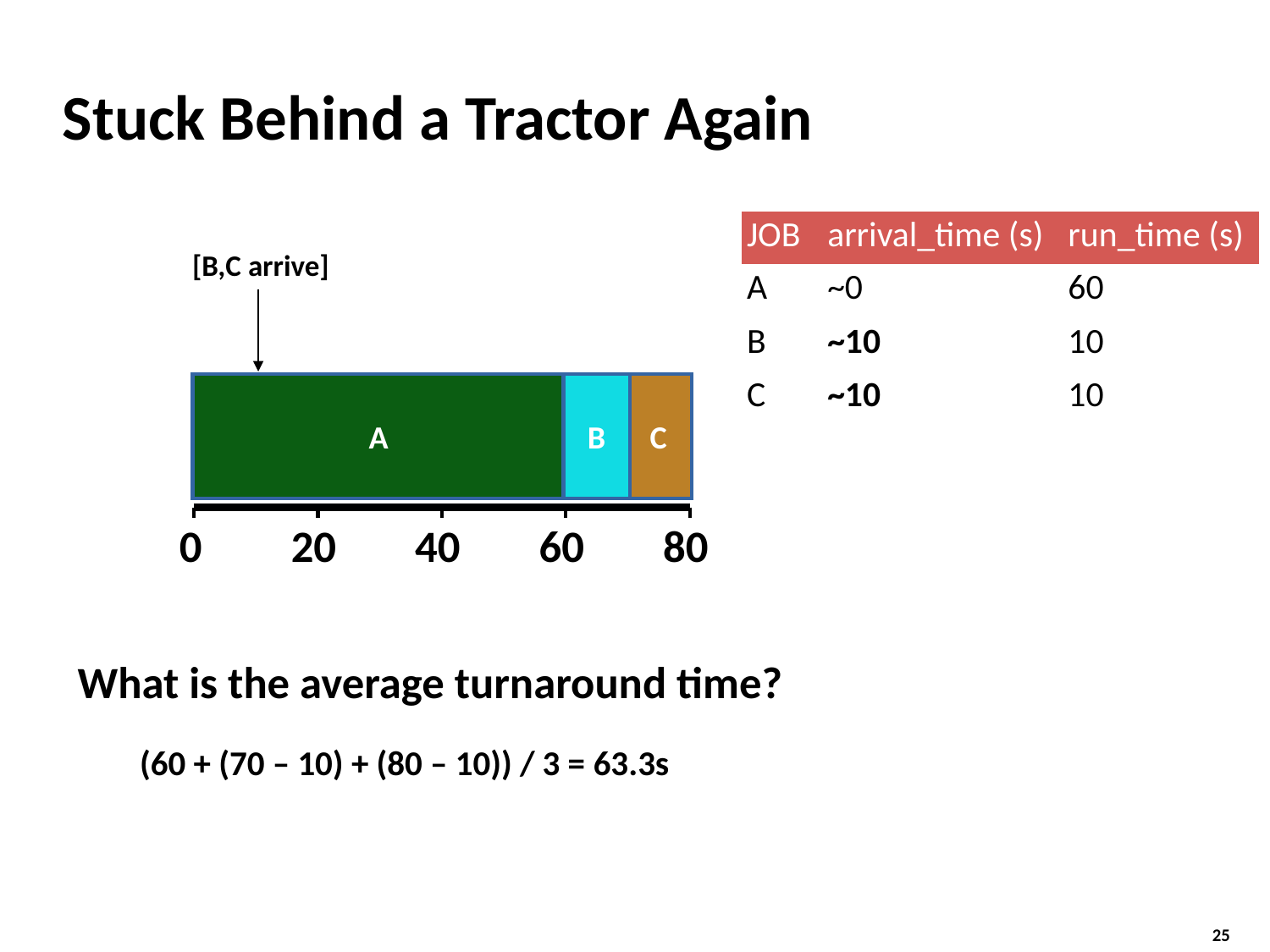

# Stuck Behind a Tractor Again
| JOB | arrival\_time (s) | run\_time (s) |
| --- | --- | --- |
| A | ~0 | 60 |
| B | ~10 | 10 |
| C | ~10 | 10 |
[B,C arrive]

A
B
C

0
20
40
60
80
What is the average turnaround time?

(60 + (70 – 10) + (80 – 10)) / 3 = 63.3s